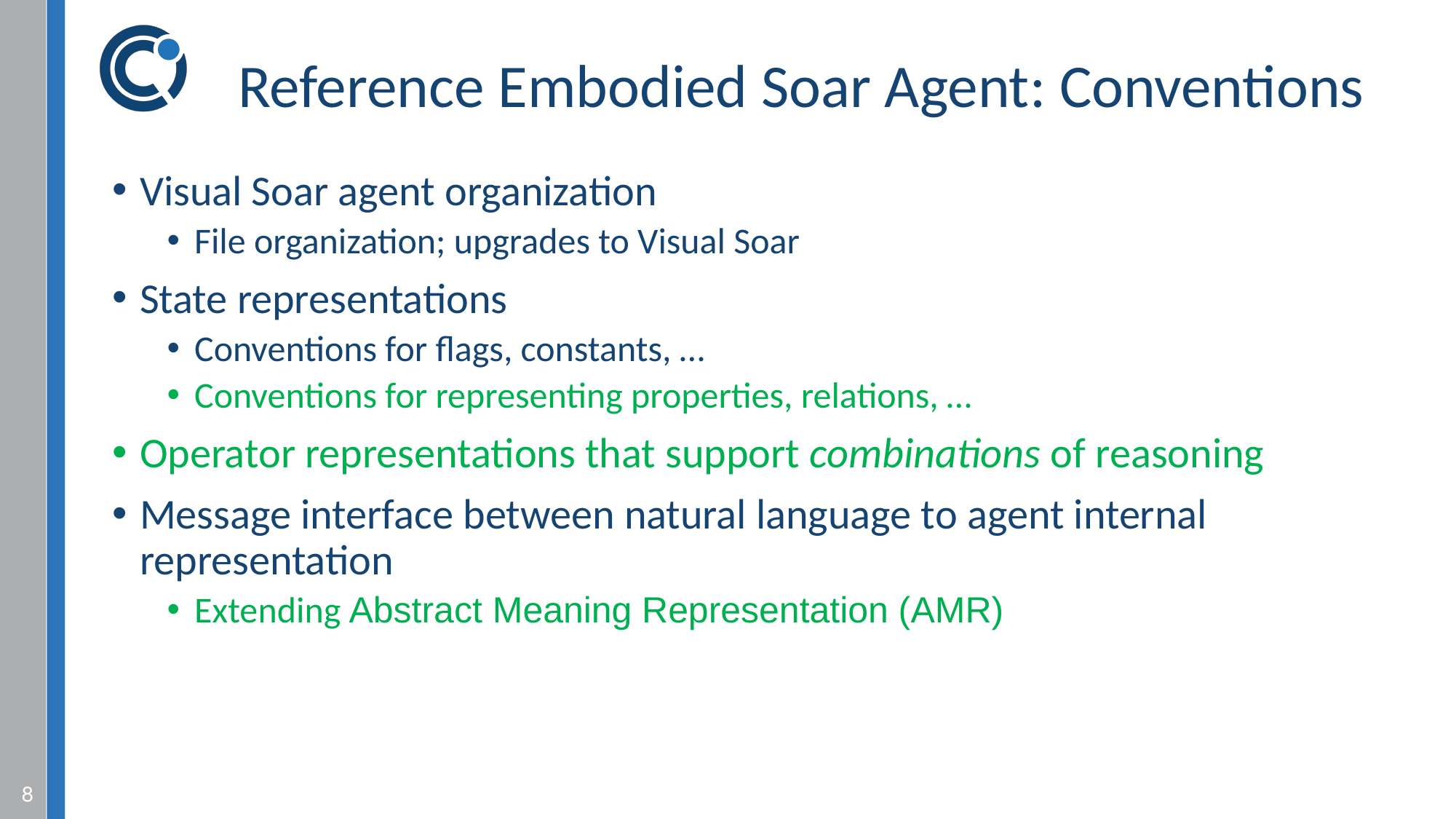

# Reference Embodied Soar Agent: Conventions
Visual Soar agent organization
File organization; upgrades to Visual Soar
State representations
Conventions for flags, constants, …
Conventions for representing properties, relations, …
Operator representations that support combinations of reasoning
Message interface between natural language to agent internal representation
Extending Abstract Meaning Representation (AMR)

8